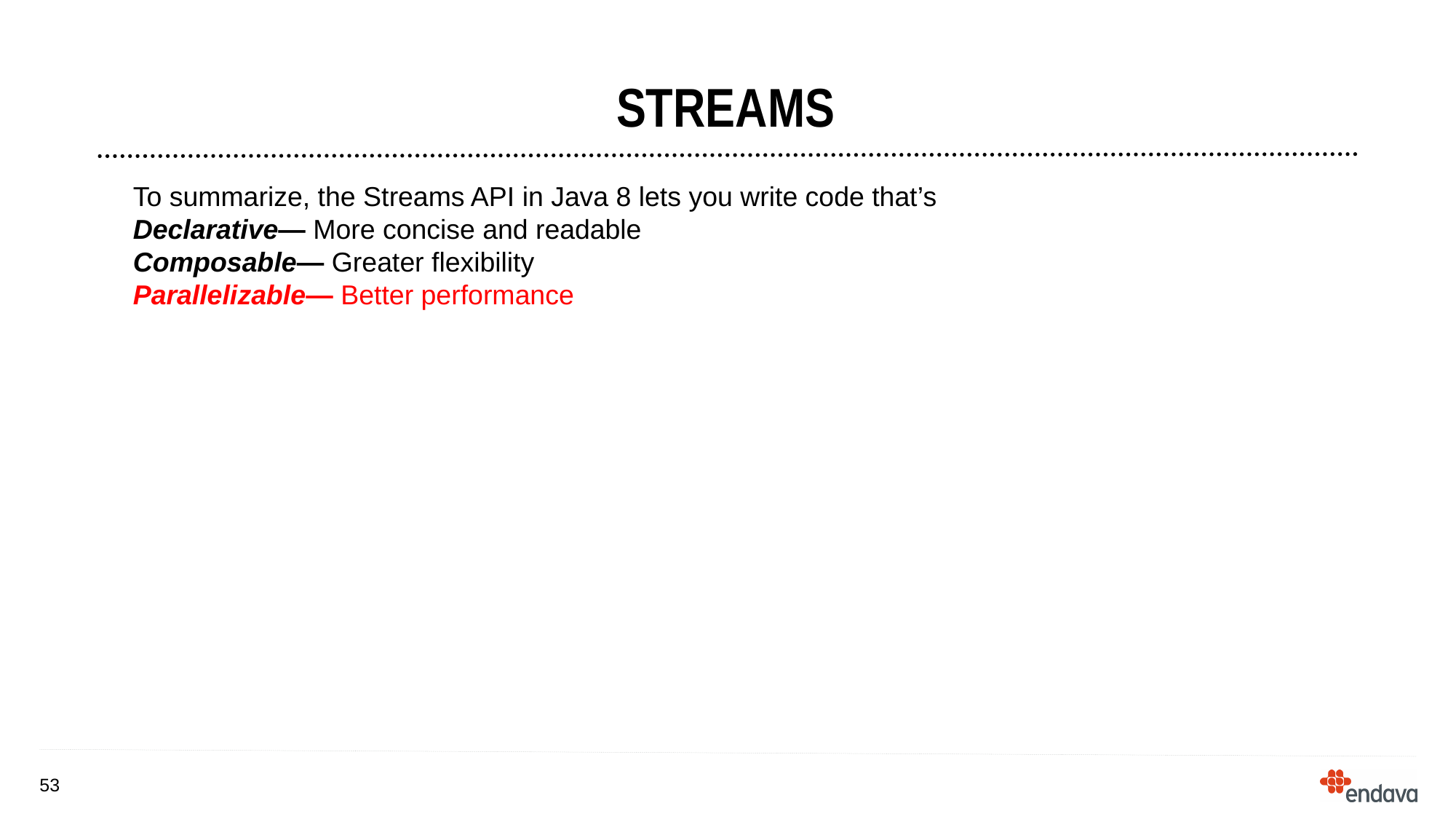

# STREAMS
To summarize, the Streams API in Java 8 lets you write code that’s
Declarative— More concise and readable
Composable— Greater flexibility
Parallelizable— Better performance